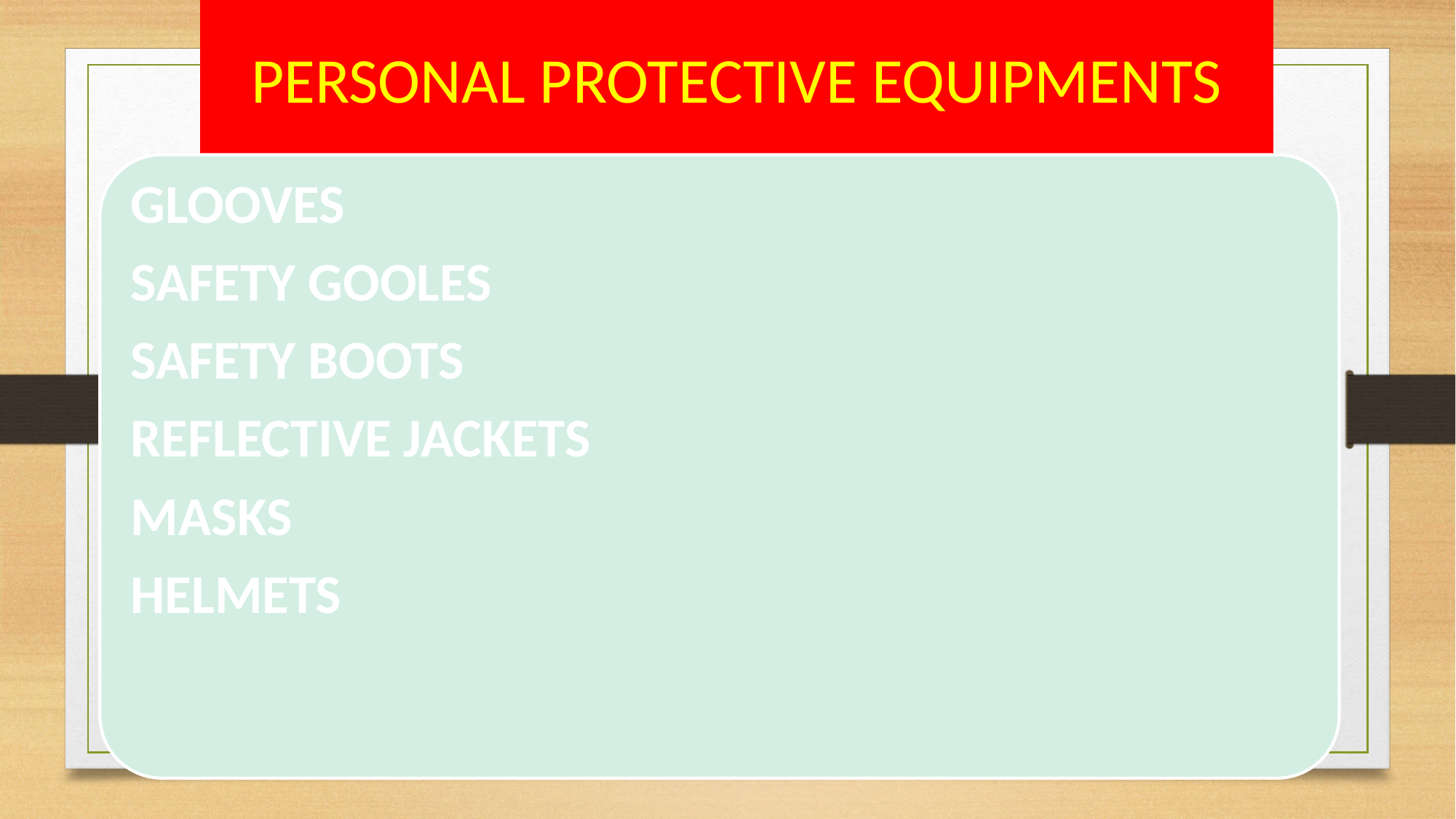

# PERSONAL PROTECTIVE EQUIPMENTS

GLOOVES
SAFETY GOOLES
SAFETY BOOTS
REFLECTIVE JACKETS
MASKS
HELMETS